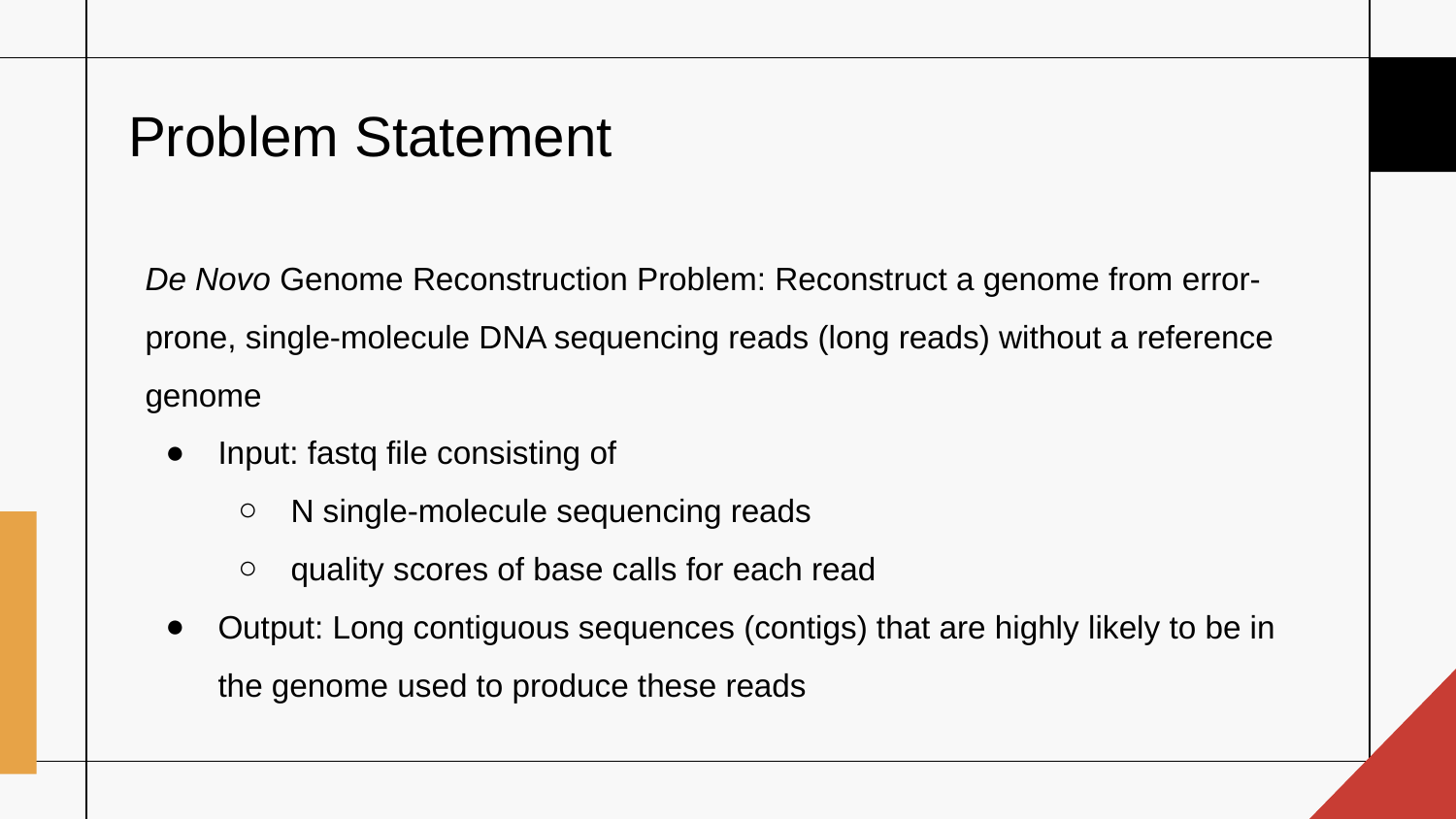

# Problem Statement
De Novo Genome Reconstruction Problem: Reconstruct a genome from error-prone, single-molecule DNA sequencing reads (long reads) without a reference genome
Input: fastq file consisting of
N single-molecule sequencing reads
quality scores of base calls for each read
Output: Long contiguous sequences (contigs) that are highly likely to be in the genome used to produce these reads